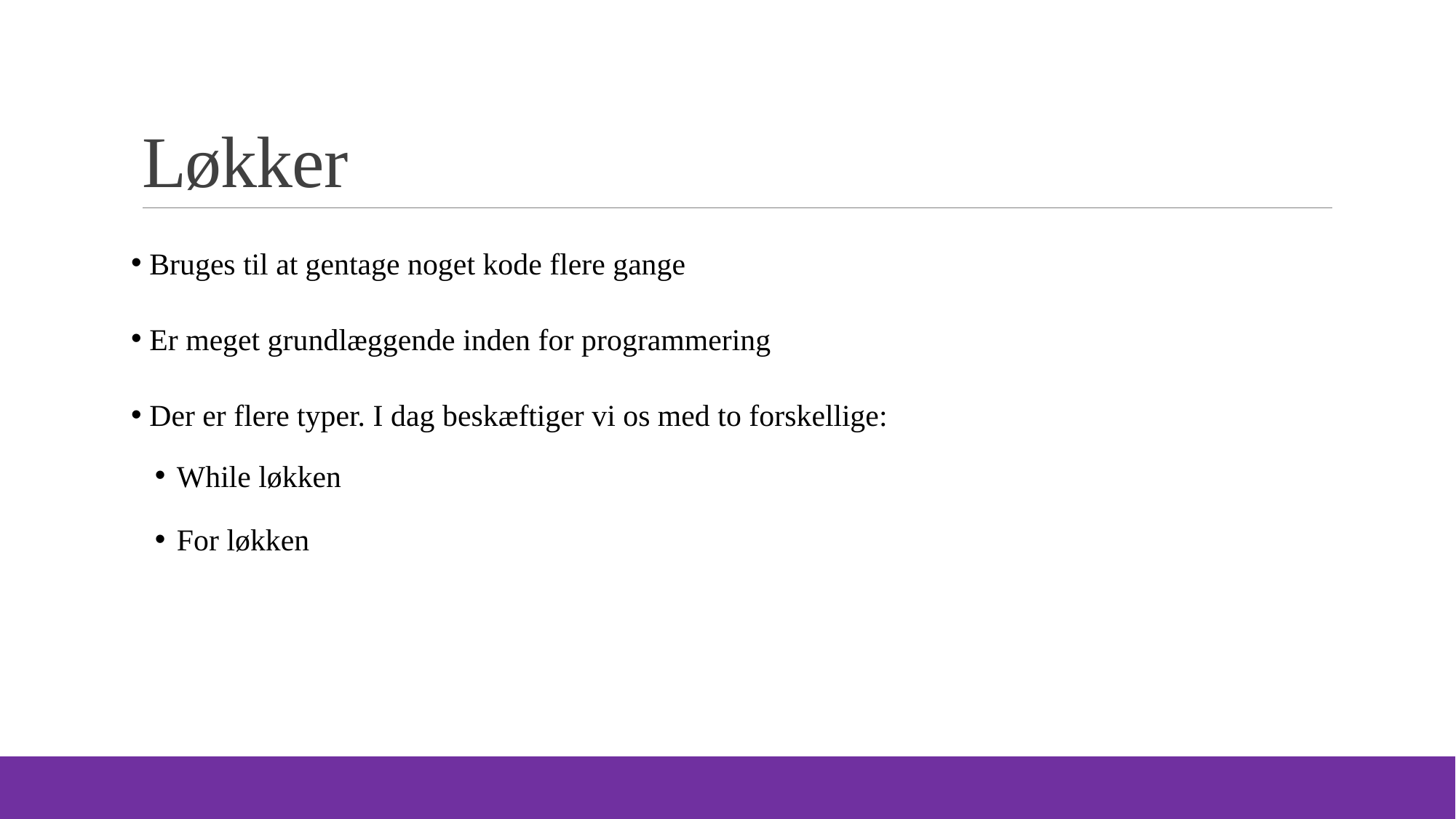

# Løkker
 Bruges til at gentage noget kode flere gange
 Er meget grundlæggende inden for programmering
 Der er flere typer. I dag beskæftiger vi os med to forskellige:
While løkken
For løkken